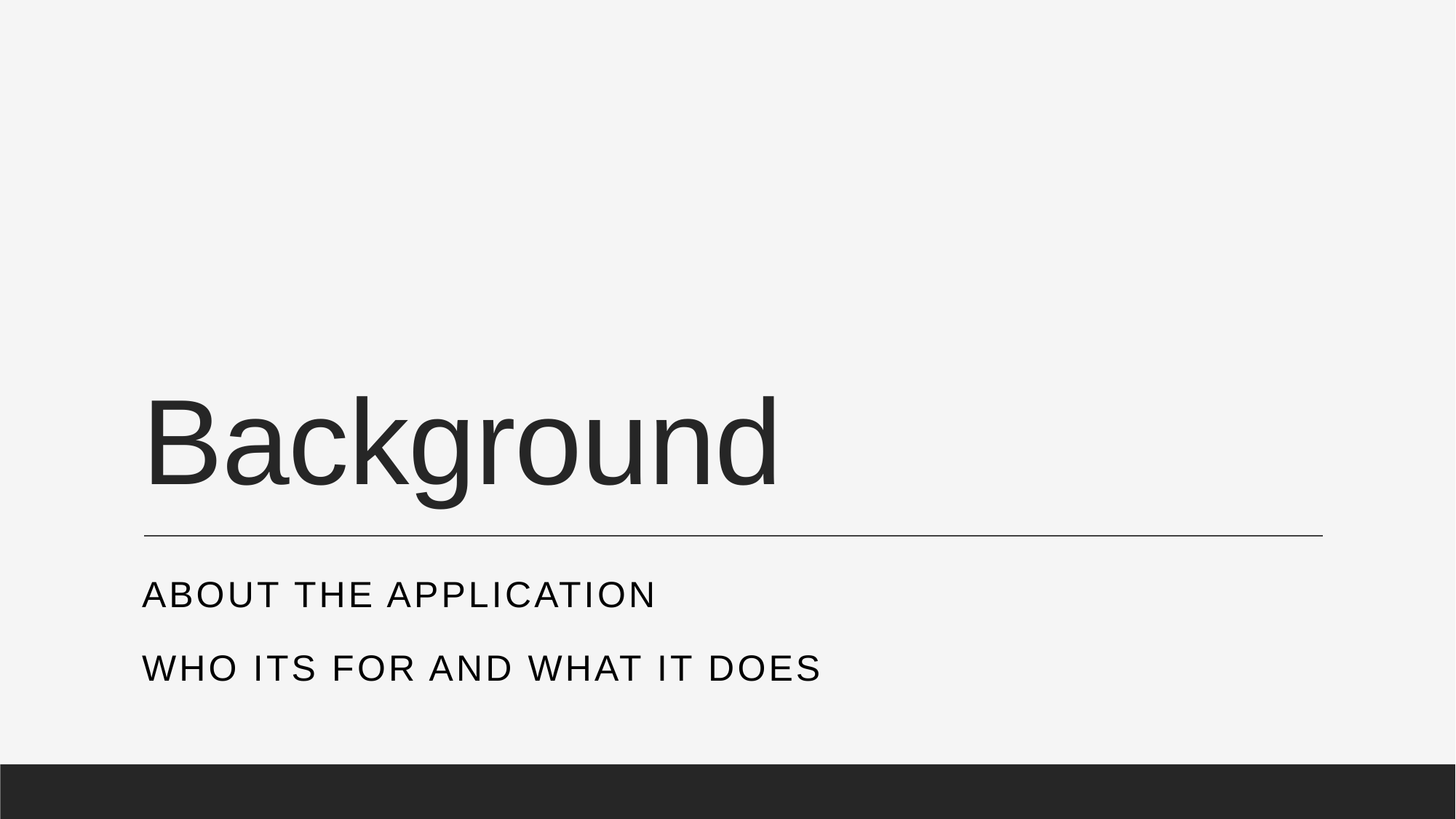

# Background
About the application
who its for and what it does